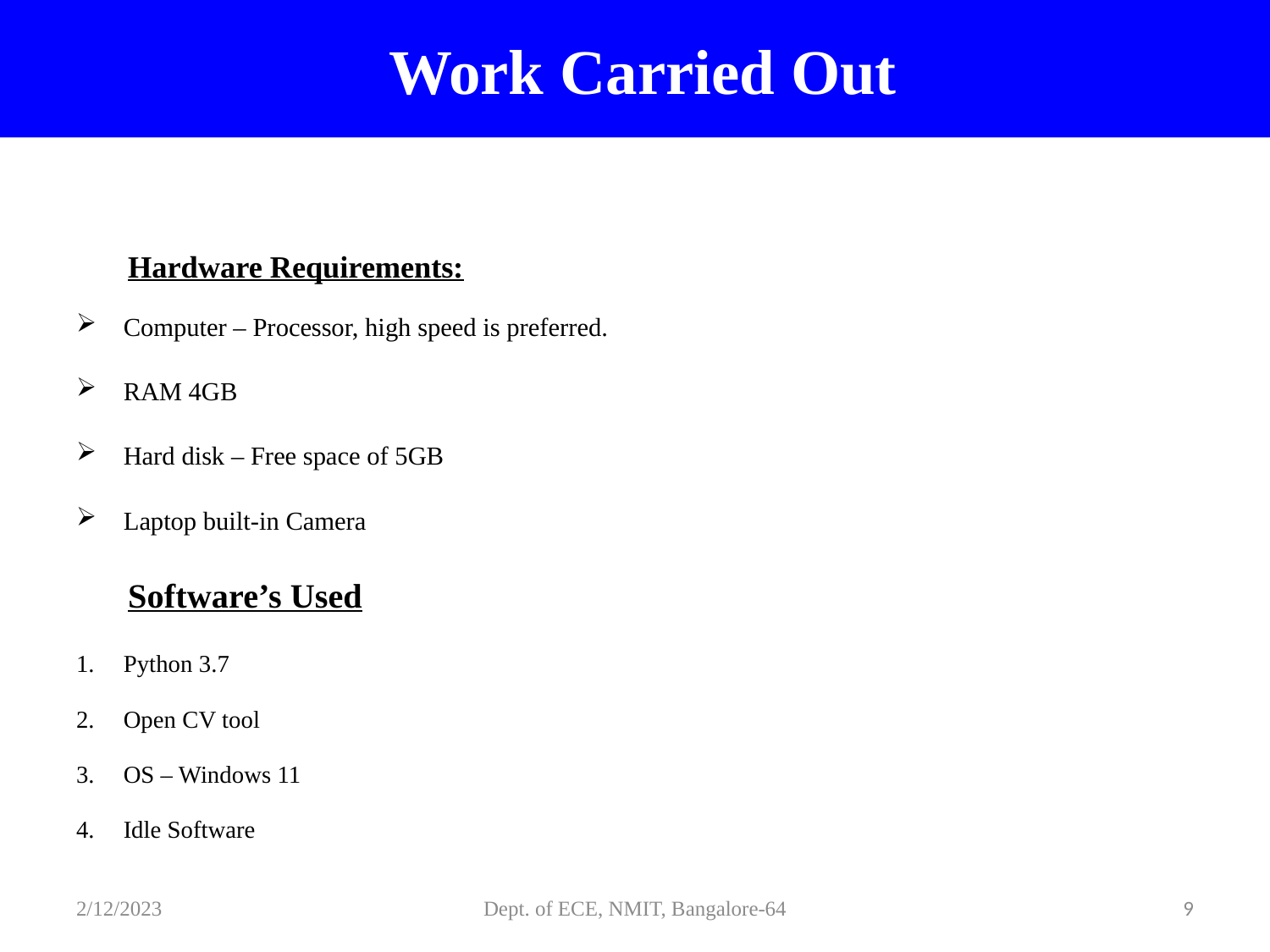

# Work Carried Out
       Hardware Requirements:
Computer – Processor, high speed is preferred.
RAM 4GB
Hard disk – Free space of 5GB
Laptop built-in Camera
       Software’s Used
Python 3.7
Open CV tool
OS – Windows 11
Idle Software

2/12/2023
Dept. of ECE, NMIT, Bangalore-64
9